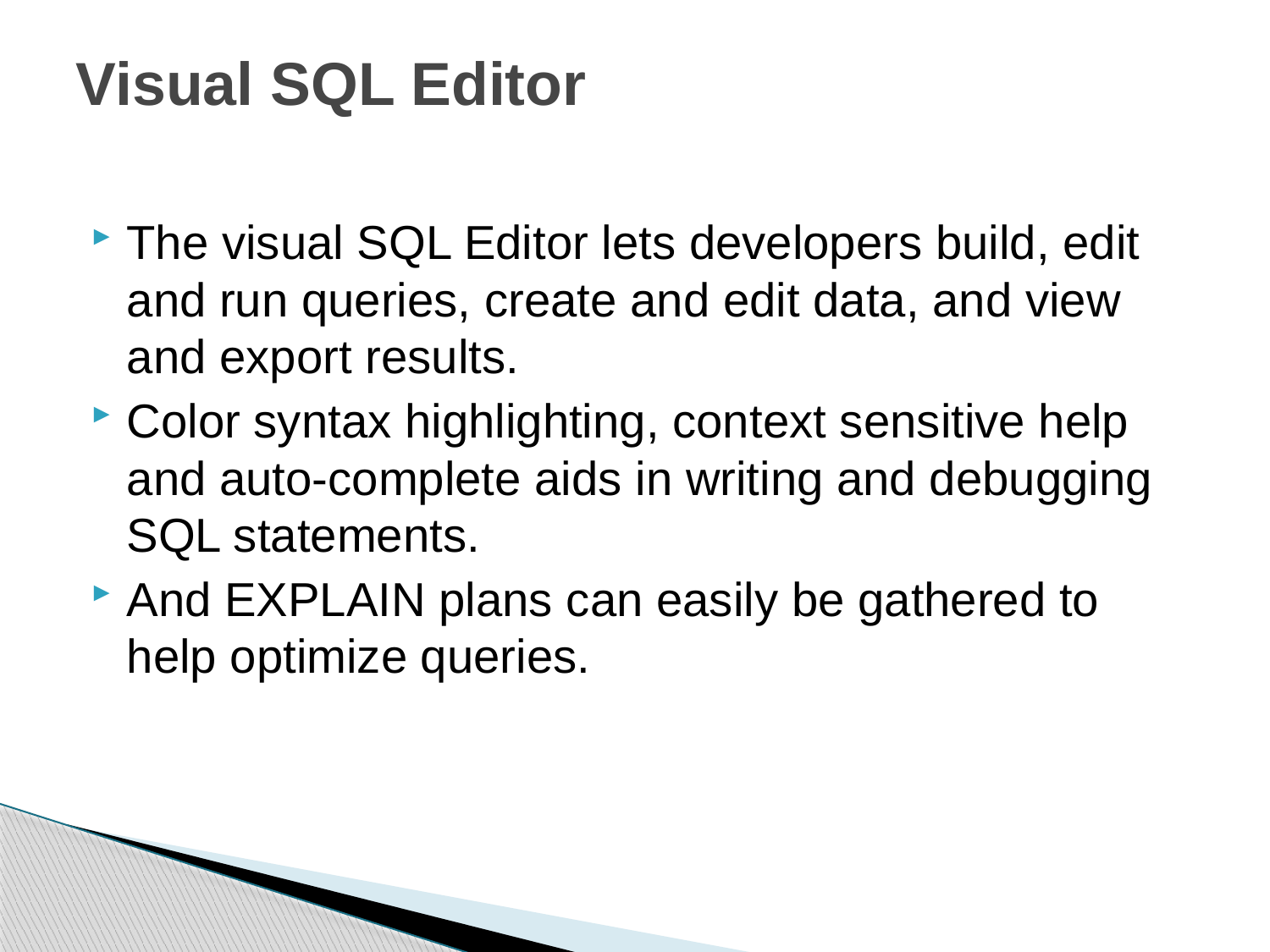

# Visual SQL Editor
The visual SQL Editor lets developers build, edit and run queries, create and edit data, and view and export results.
Color syntax highlighting, context sensitive help and auto-complete aids in writing and debugging SQL statements.
And EXPLAIN plans can easily be gathered to help optimize queries.